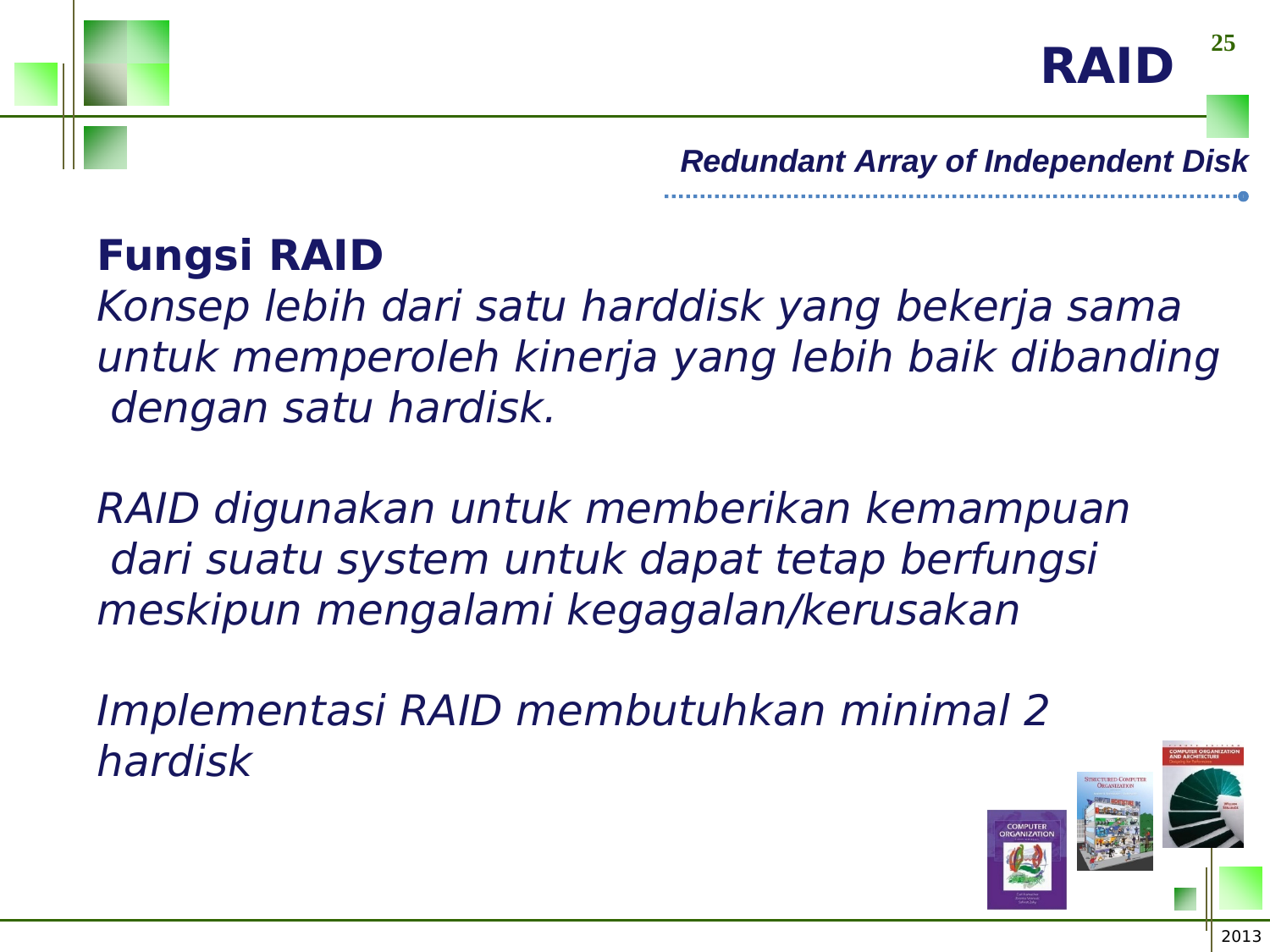

25
# RAID
Redundant Array of Independent Disk

Fungsi RAID
Konsep lebih dari satu harddisk yang bekerja sama  untuk memperoleh kinerja yang lebih baik dibanding  dengan satu hardisk.

RAID digunakan untuk memberikan kemampuan  dari suatu system untuk dapat tetap berfungsi  meskipun mengalami kegagalan/kerusakan

Implementasi RAID membutuhkan minimal 2
hardisk

2013